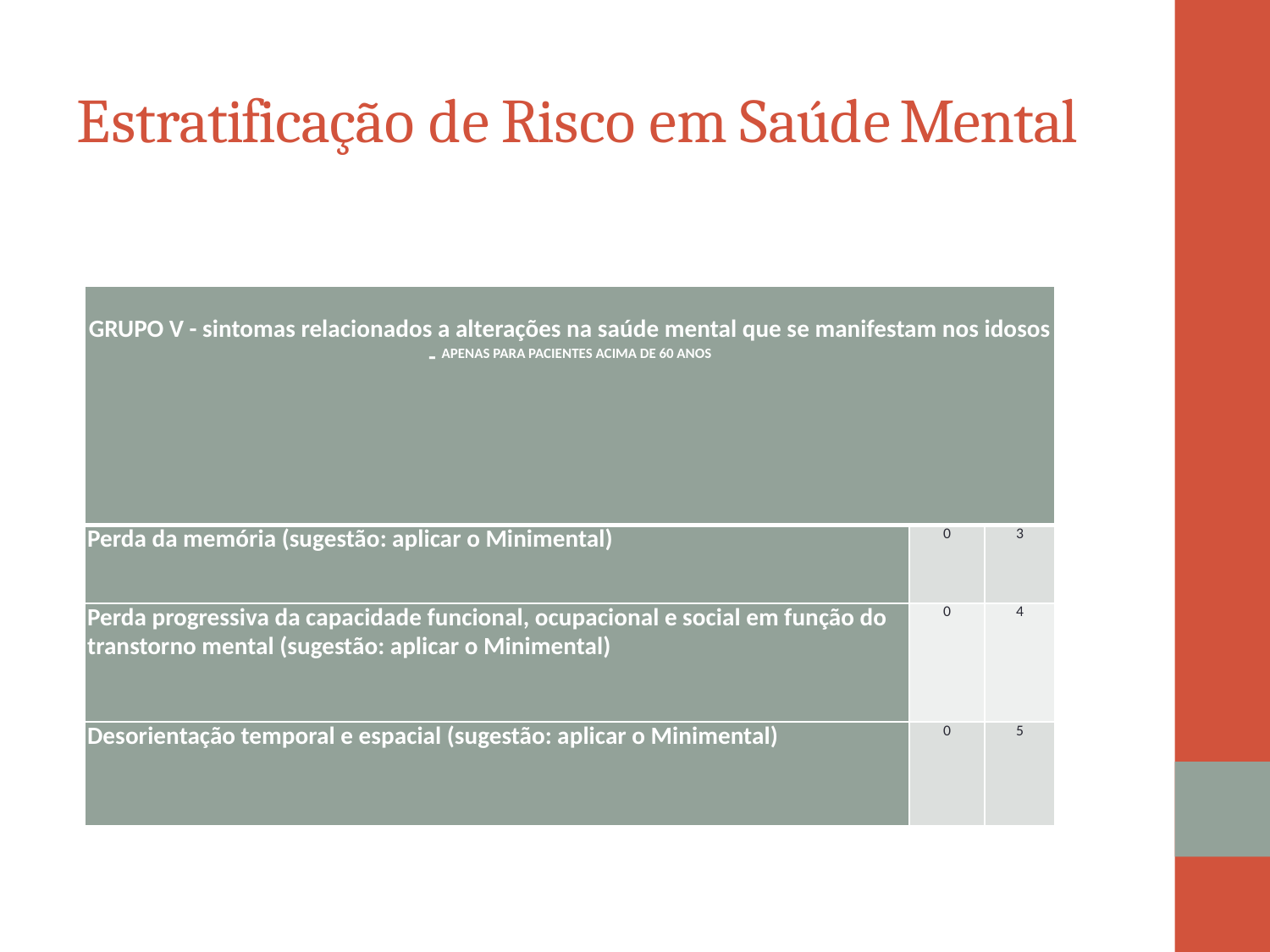

# Estratificação de Risco em Saúde Mental
| GRUPO V - sintomas relacionados a alterações na saúde mental que se manifestam nos idosos - APENAS PARA PACIENTES ACIMA DE 60 ANOS |  |  |
| --- | --- | --- |
| Perda da memória (sugestão: aplicar o Minimental) | 0 | 3 |
| Perda progressiva da capacidade funcional, ocupacional e social em função do transtorno mental (sugestão: aplicar o Minimental) | 0 | 4 |
| Desorientação temporal e espacial (sugestão: aplicar o Minimental) | 0 | 5 |